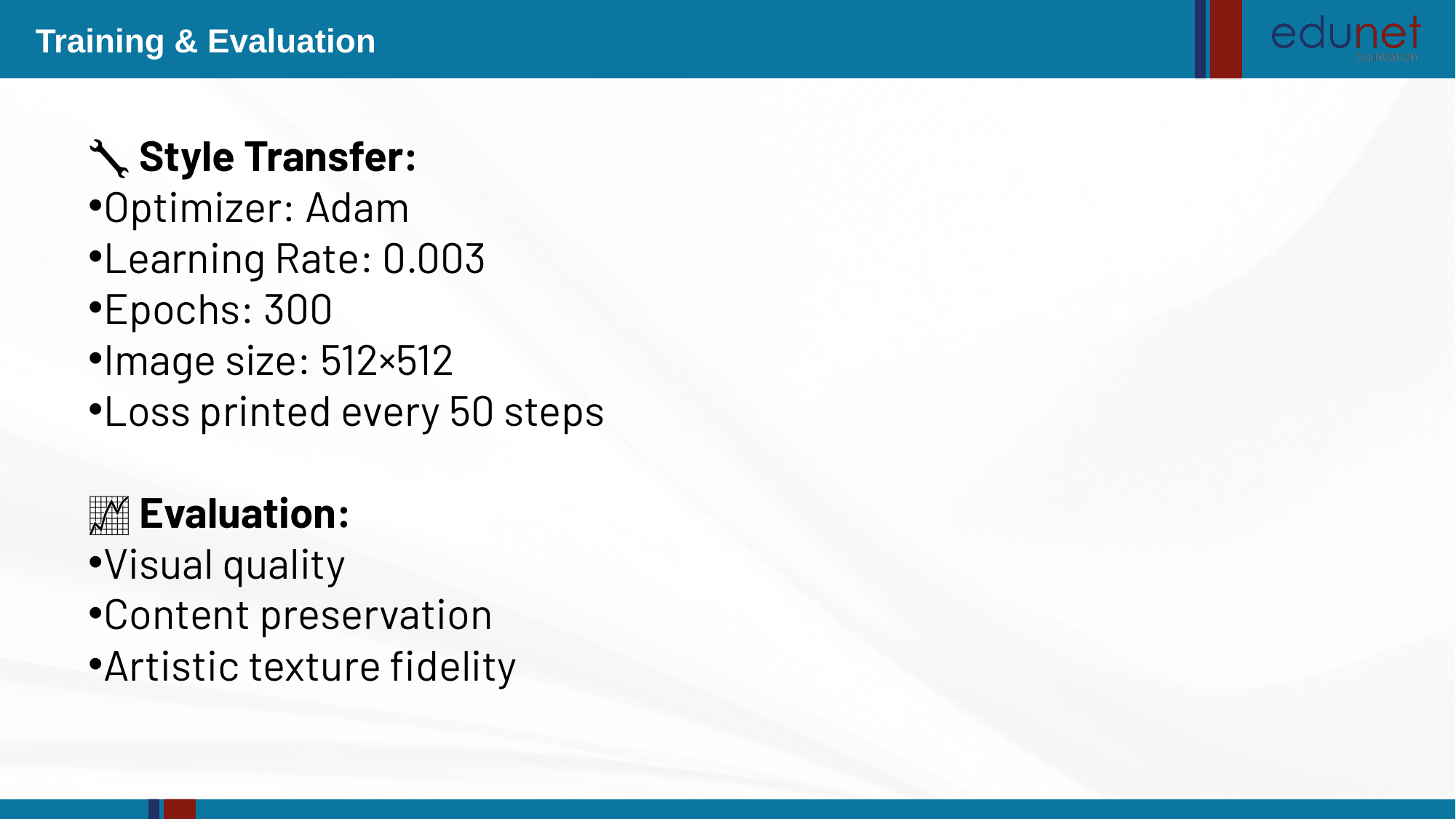

Training & Evaluation
🔧 Style Transfer:
Optimizer: Adam
Learning Rate: 0.003
Epochs: 300
Image size: 512×512
Loss printed every 50 steps

📈 Evaluation:
Visual quality
Content preservation
Artistic texture fidelity